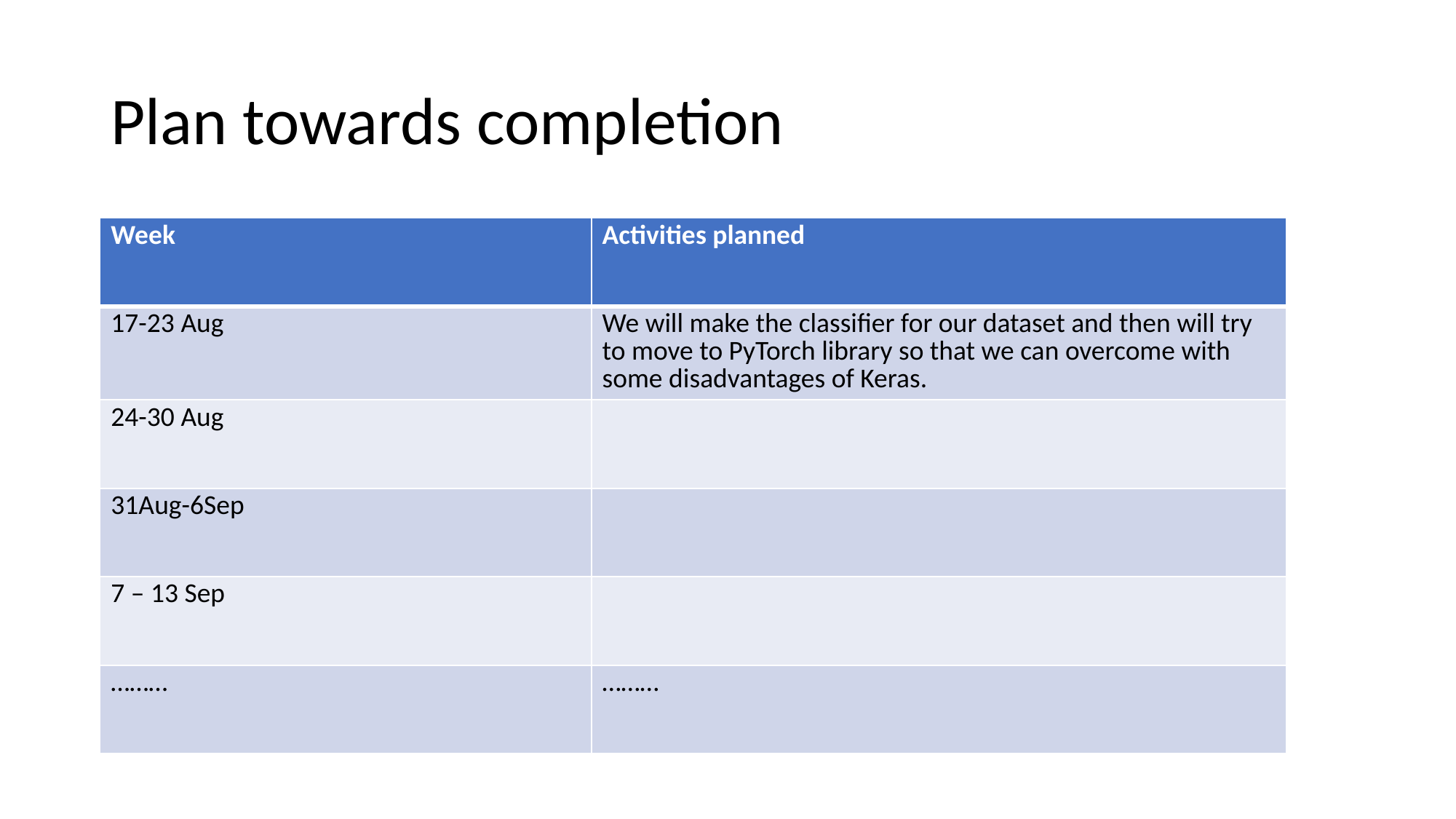

# Plan towards completion
| Week | Activities planned |
| --- | --- |
| 17-23 Aug | We will make the classifier for our dataset and then will try to move to PyTorch library so that we can overcome with some disadvantages of Keras. |
| 24-30 Aug |  |
| 31Aug-6Sep |  |
| 7 – 13 Sep |  |
| ……… | ……… |